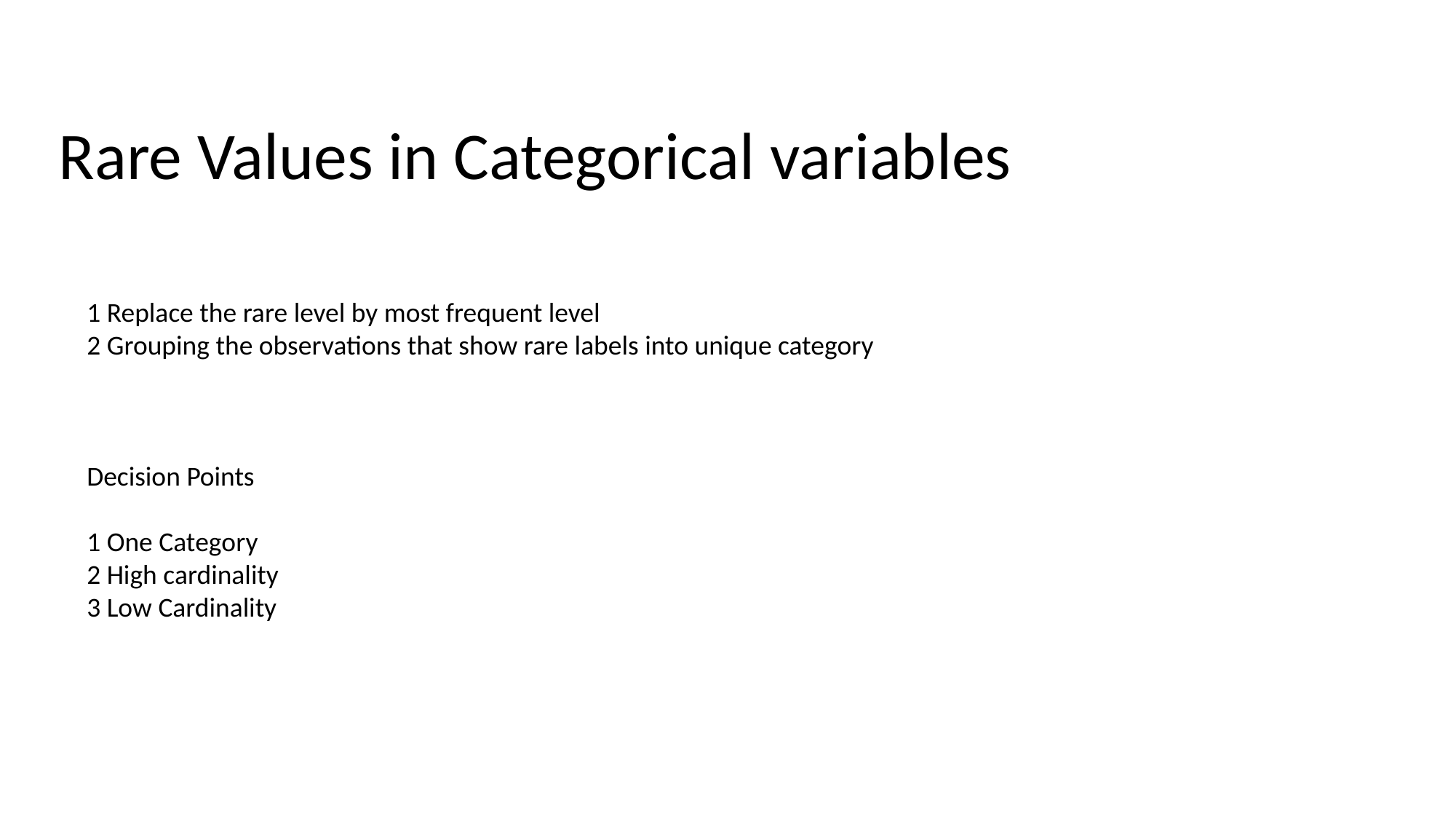

# Rare Values in Categorical variables

1 Replace the rare level by most frequent level
2 Grouping the observations that show rare labels into unique category

Decision Points

1 One Category
2 High cardinality
3 Low Cardinality